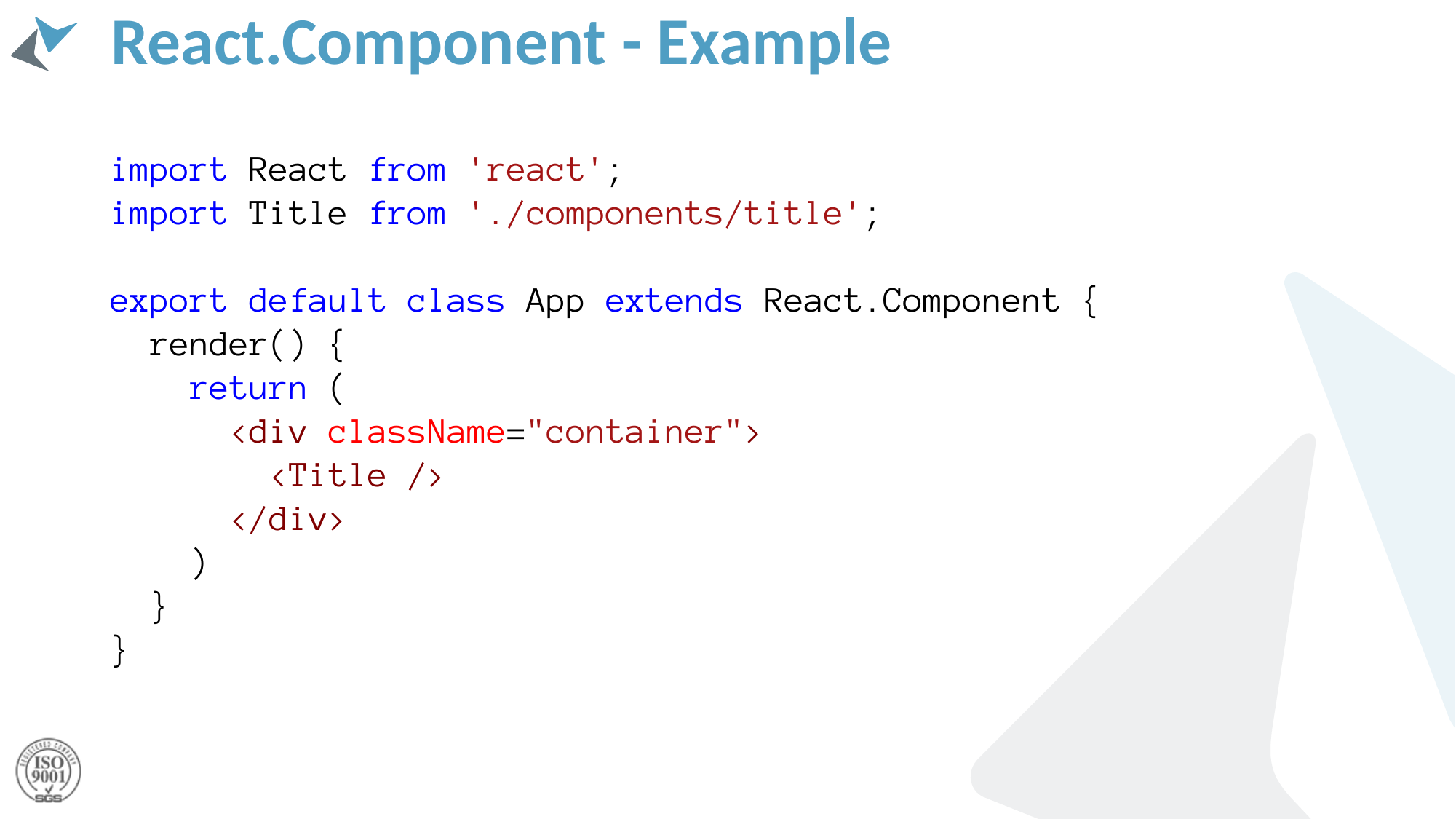

# React.Component - Example
import React from 'react';
import Title from './components/title';
export default class App extends React.Component {
  render() {
    return (
      <div className="container">
        <Title />
      </div>
    )
  }
}